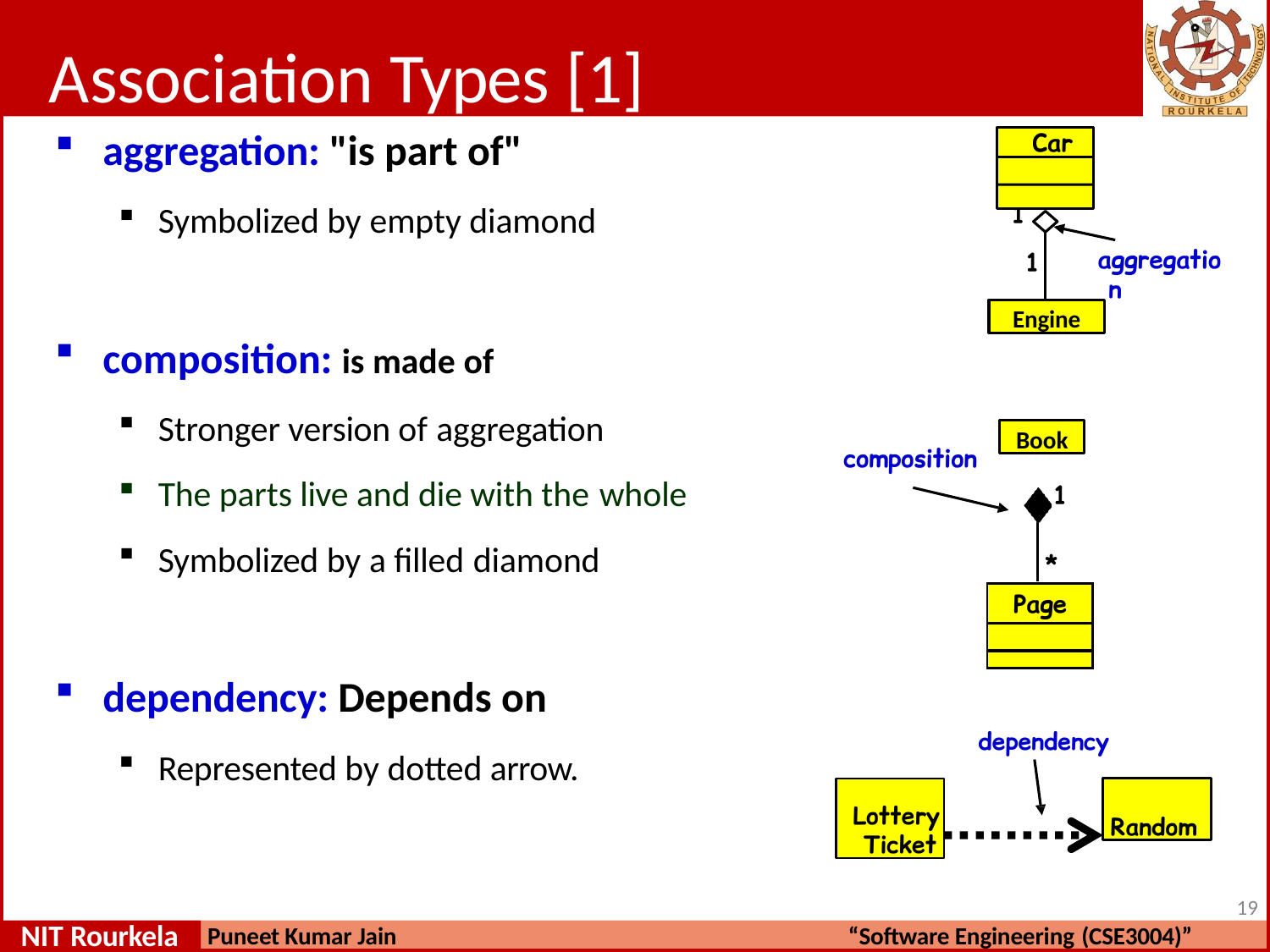

# Association Types [1]
aggregation: "is part of"
Symbolized by empty diamond

Car

1

aggregatio  n
1
Engine
composition: is made of
Stronger version of aggregation
The parts live and die with the whole
Symbolized by a filled diamond
Book
composition
1

*
| Page |
| --- |
|  |
|  |
dependency: Depends on
Represented by dotted arrow.
dependency

Lottery  Ticket

Random
19
NIT Rourkela
Puneet Kumar Jain
“Software Engineering (CSE3004)”